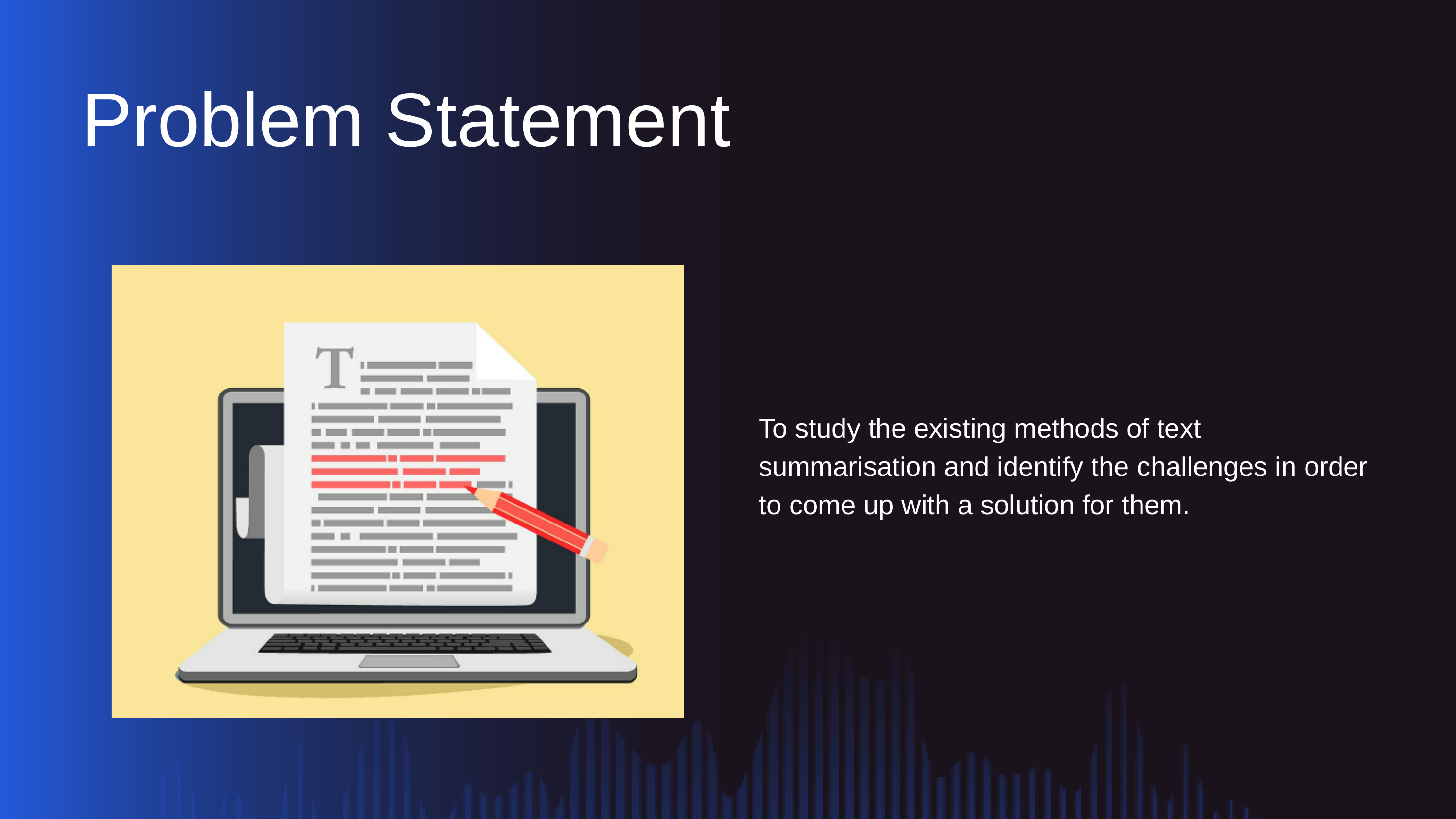

Problem Statement

To study the existing methods of text summarisation and identify the challenges in order to come up with a solution for them.